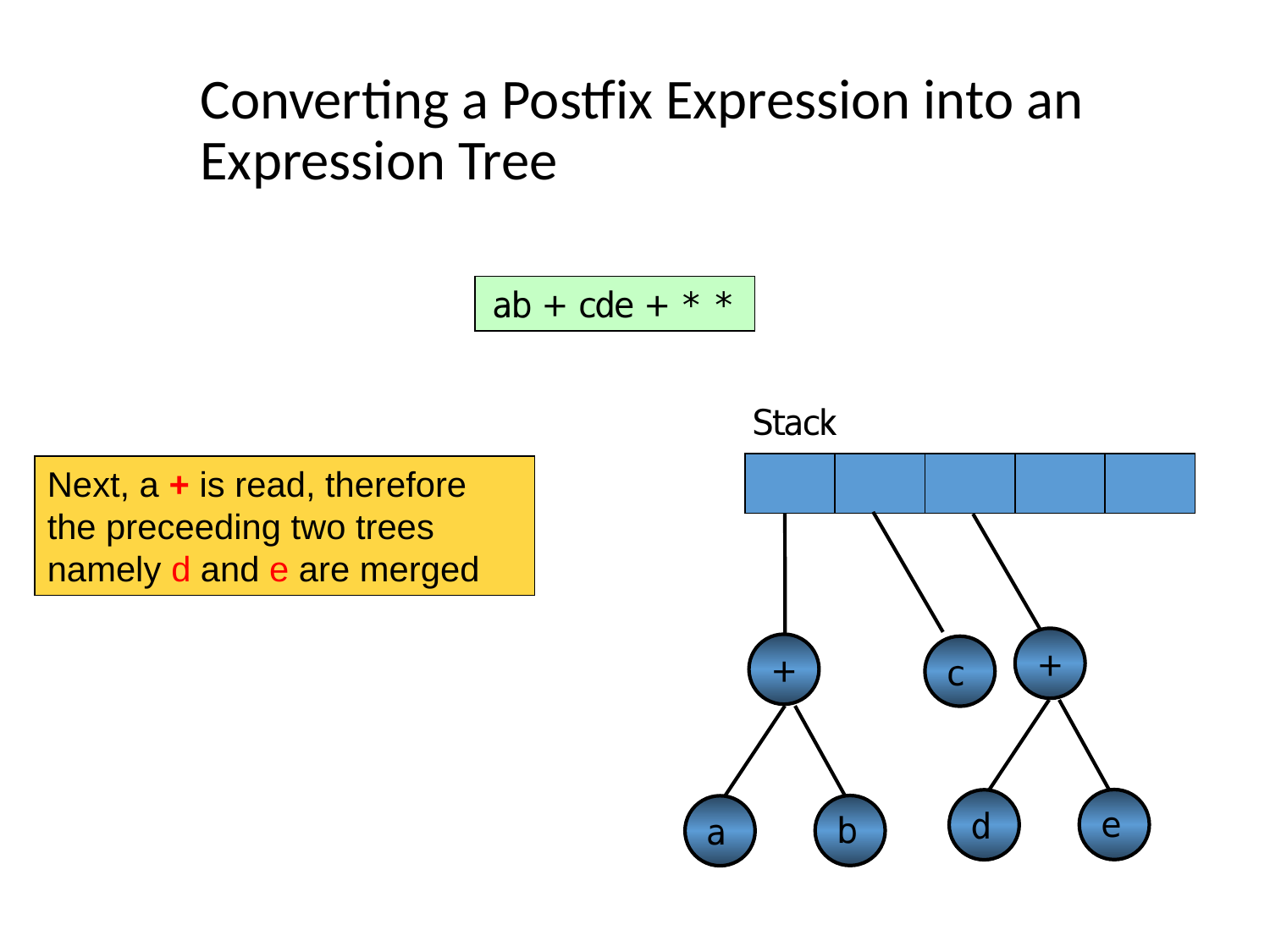

Converting a Postfix Expression into an Expression Tree
ab + cde + * *
Stack

Next, a + is read, therefore the preceeding two trees namely d and e are merged

+

+
c

e

d
b
a